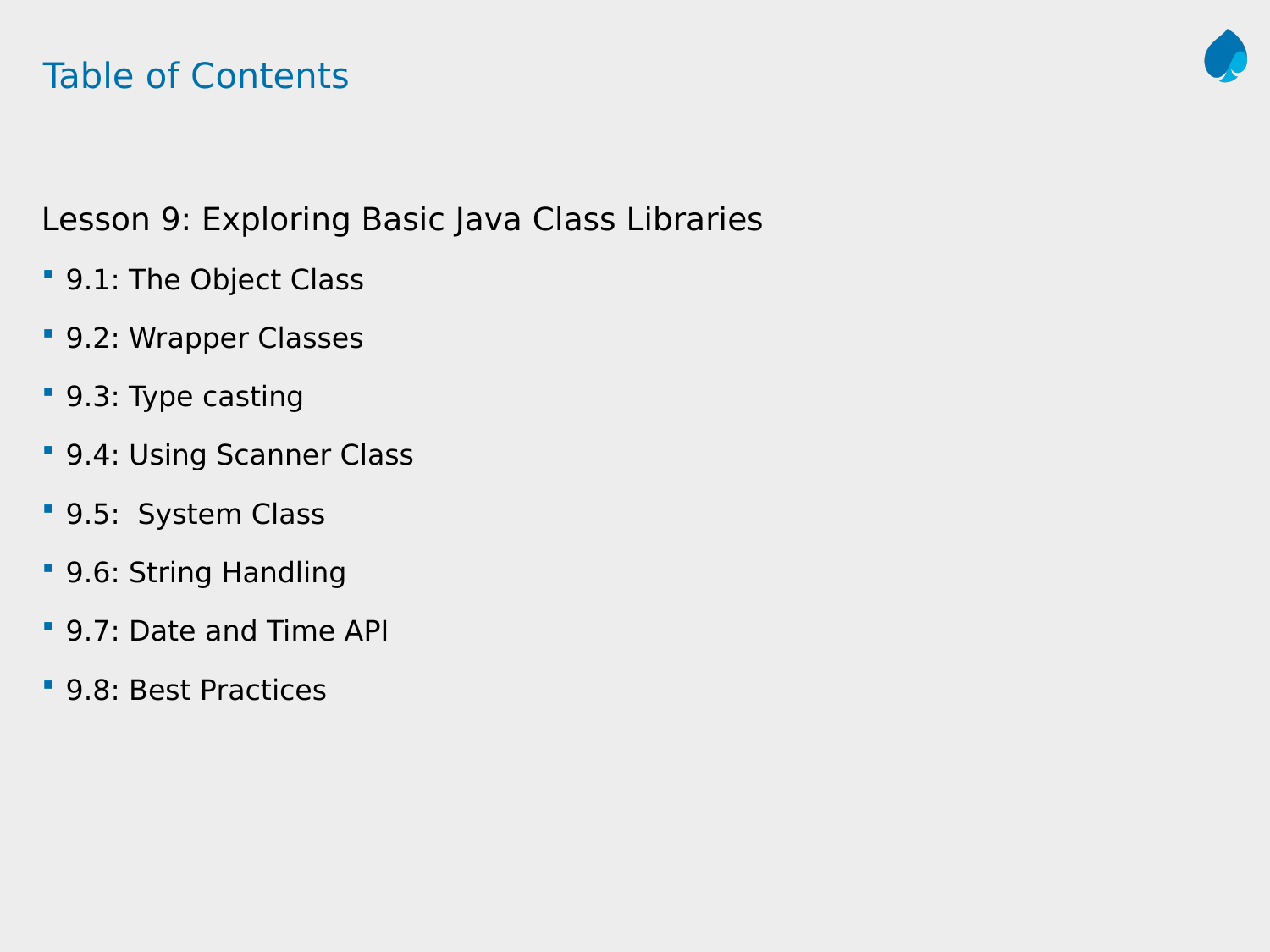

# Table of Contents
Lesson 9: Exploring Basic Java Class Libraries
9.1: The Object Class
9.2: Wrapper Classes
9.3: Type casting
9.4: Using Scanner Class
9.5:  System Class
9.6: String Handling
9.7: Date and Time API
9.8: Best Practices